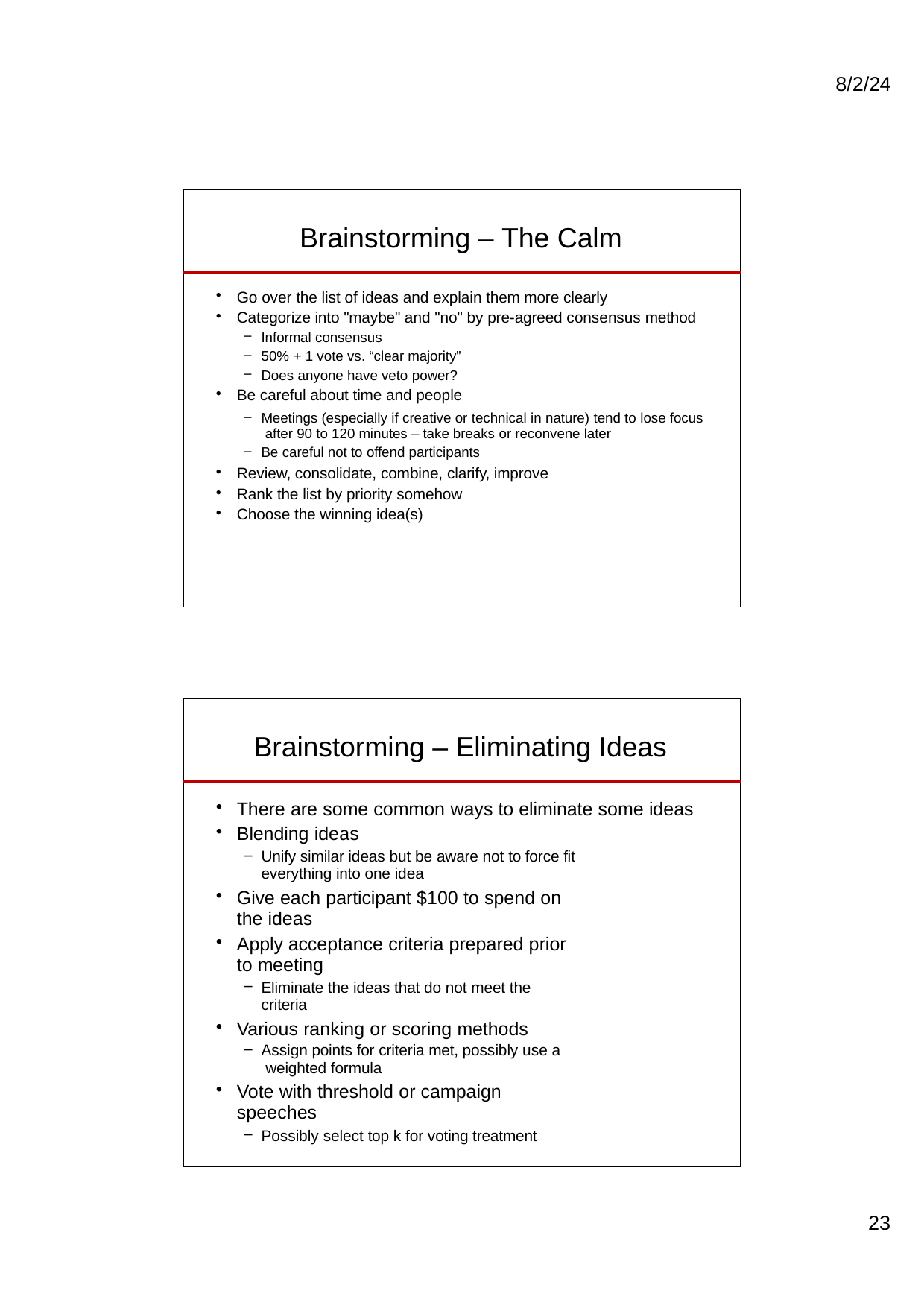

8/2/24
| Brainstorming – The Calm |  |
| --- | --- |
| Go over the list of ideas and explain them more clearly Categorize into "maybe" and "no" by pre-agreed consensus method Informal consensus 50% + 1 vote vs. “clear majority” Does anyone have veto power? Be careful about time and people Meetings (especially if creative or technical in nature) tend to lose focus after 90 to 120 minutes – take breaks or reconvene later Be careful not to offend participants Review, consolidate, combine, clarify, improve Rank the list by priority somehow Choose the winning idea(s) |  |
| Brainstorming – Eliminating Ideas |  |
| --- | --- |
| There are some common ways to eliminate some ideas Blending ideas Unify similar ideas but be aware not to force fit everything into one idea Give each participant $100 to spend on the ideas Apply acceptance criteria prepared prior to meeting Eliminate the ideas that do not meet the criteria Various ranking or scoring methods Assign points for criteria met, possibly use a weighted formula Vote with threshold or campaign speeches Possibly select top k for voting treatment |  |
23